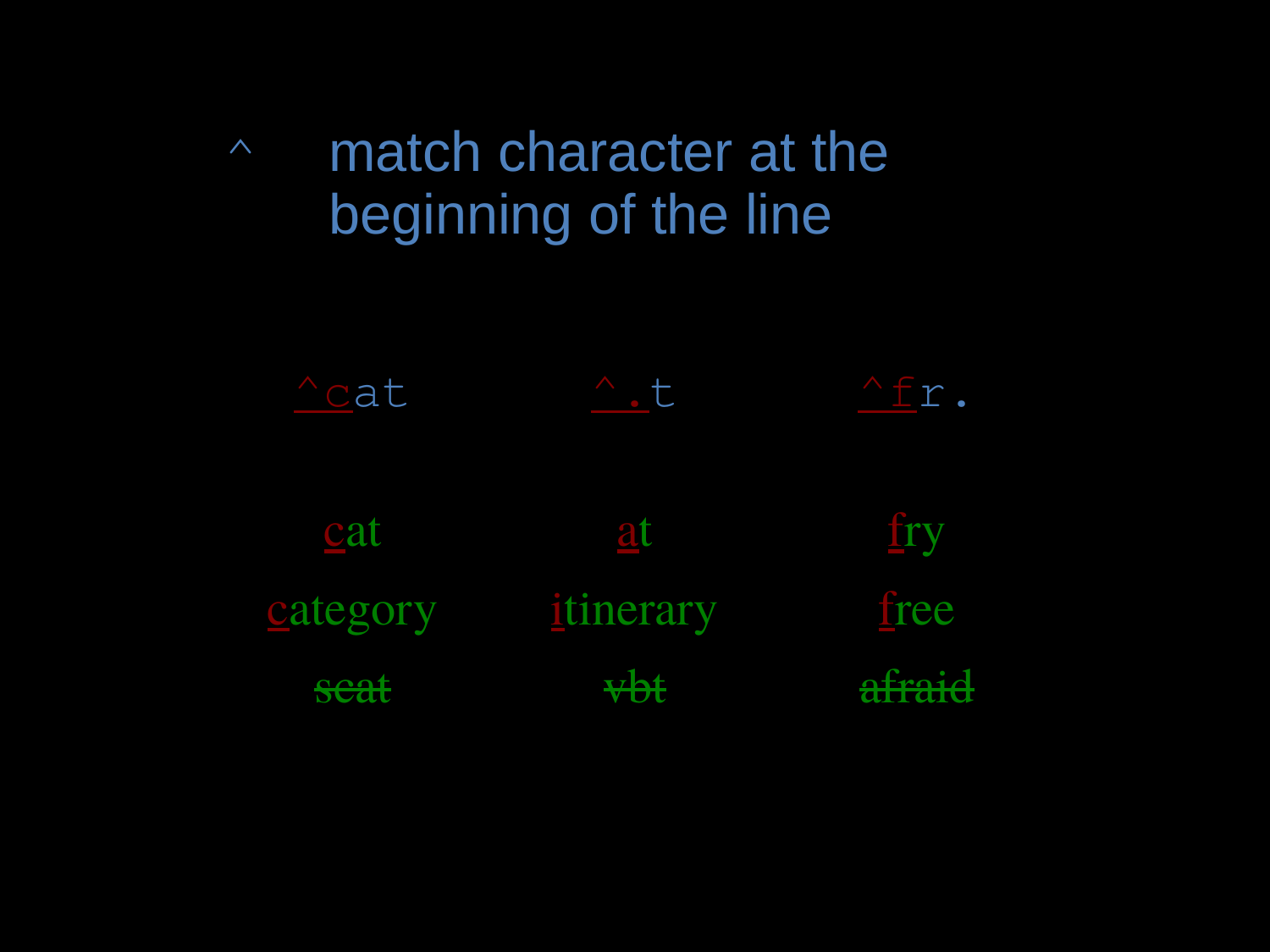

| ^ | match character at the beginning of the line |
| --- | --- |
| ^cat | ^.t | ^fr. |
| --- | --- | --- |
|  |  |  |
| cat | at | fry |
| category | itinerary | free |
| scat | vbt | afraid |